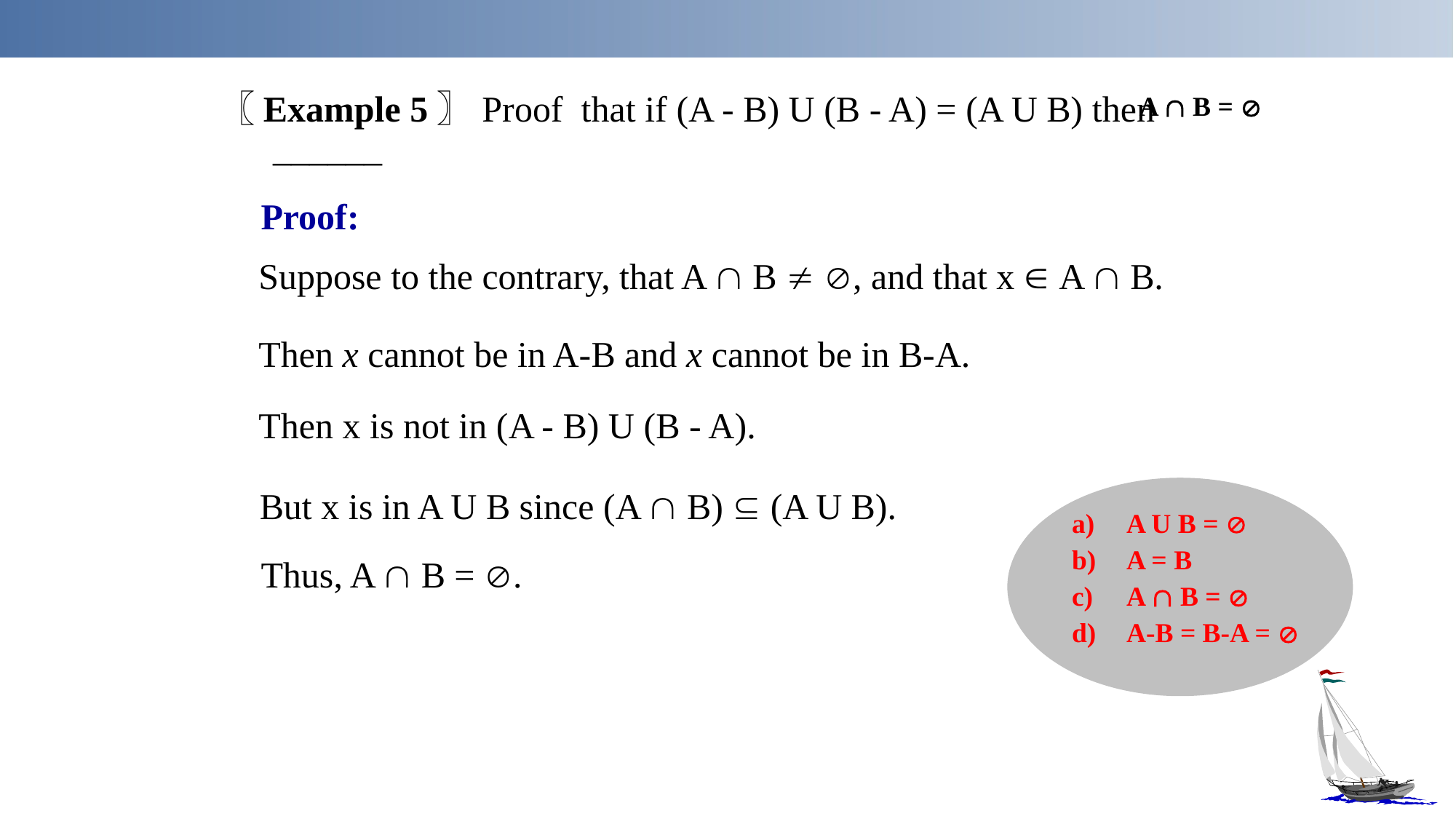

A ∩ B = ∅
〖Example 5〗Proof  that if (A - B) U (B - A) = (A U B) then ______
Proof:
Suppose to the contrary, that A ∩ B ≠ ∅, and that x ∈ A ∩ B.
Then x cannot be in A-B and x cannot be in B-A.
Then x is not in (A - B) U (B - A).
But x is in A U B since (A ∩ B) ⊆ (A U B).

A U B = ∅
A = B
A ∩ B = ∅
A-B = B-A = ∅
Thus, A ∩ B = ∅.